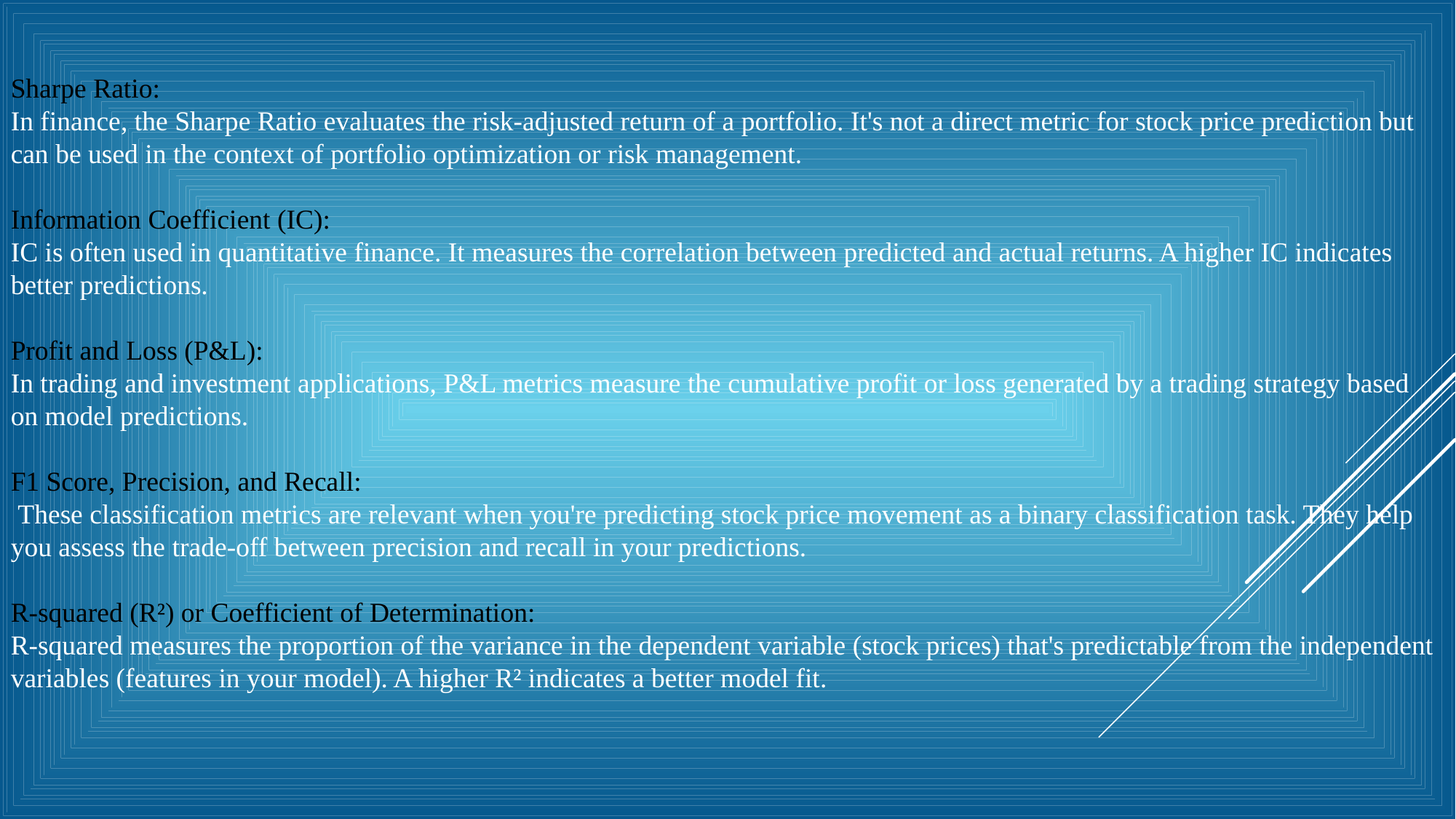

Sharpe Ratio:
In finance, the Sharpe Ratio evaluates the risk-adjusted return of a portfolio. It's not a direct metric for stock price prediction but can be used in the context of portfolio optimization or risk management.

Information Coefficient (IC):
IC is often used in quantitative finance. It measures the correlation between predicted and actual returns. A higher IC indicates better predictions.

Profit and Loss (P&L):
In trading and investment applications, P&L metrics measure the cumulative profit or loss generated by a trading strategy based on model predictions.

F1 Score, Precision, and Recall:
 These classification metrics are relevant when you're predicting stock price movement as a binary classification task. They help you assess the trade-off between precision and recall in your predictions.

R-squared (R²) or Coefficient of Determination:
R-squared measures the proportion of the variance in the dependent variable (stock prices) that's predictable from the independent variables (features in your model). A higher R² indicates a better model fit.